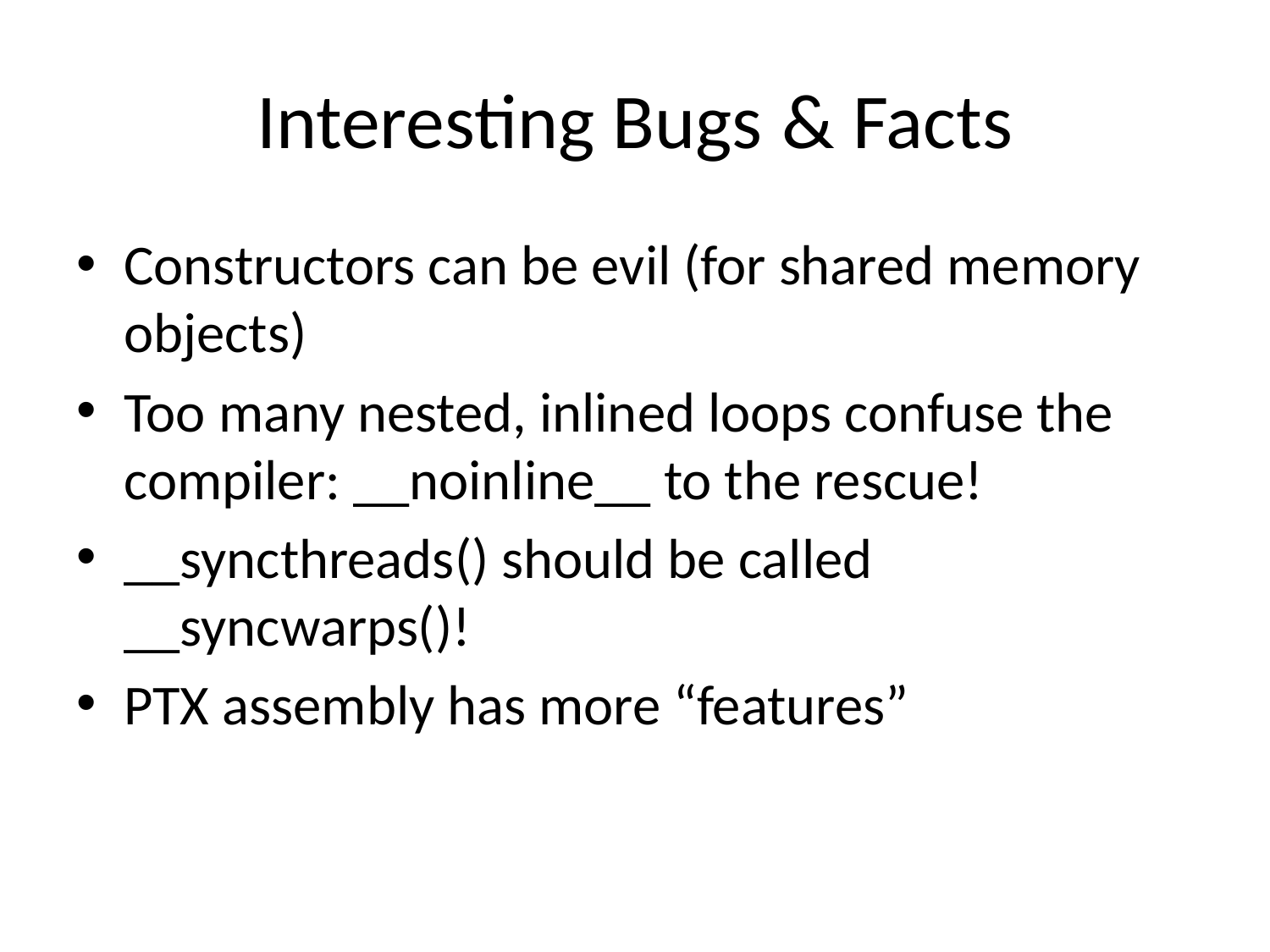

# Interesting Bugs	 & Facts
Constructors can be evil (for shared memory objects)
Too many nested, inlined loops confuse the compiler: __noinline__ to the rescue!
__syncthreads() should be called __syncwarps()!
PTX assembly has more “features”